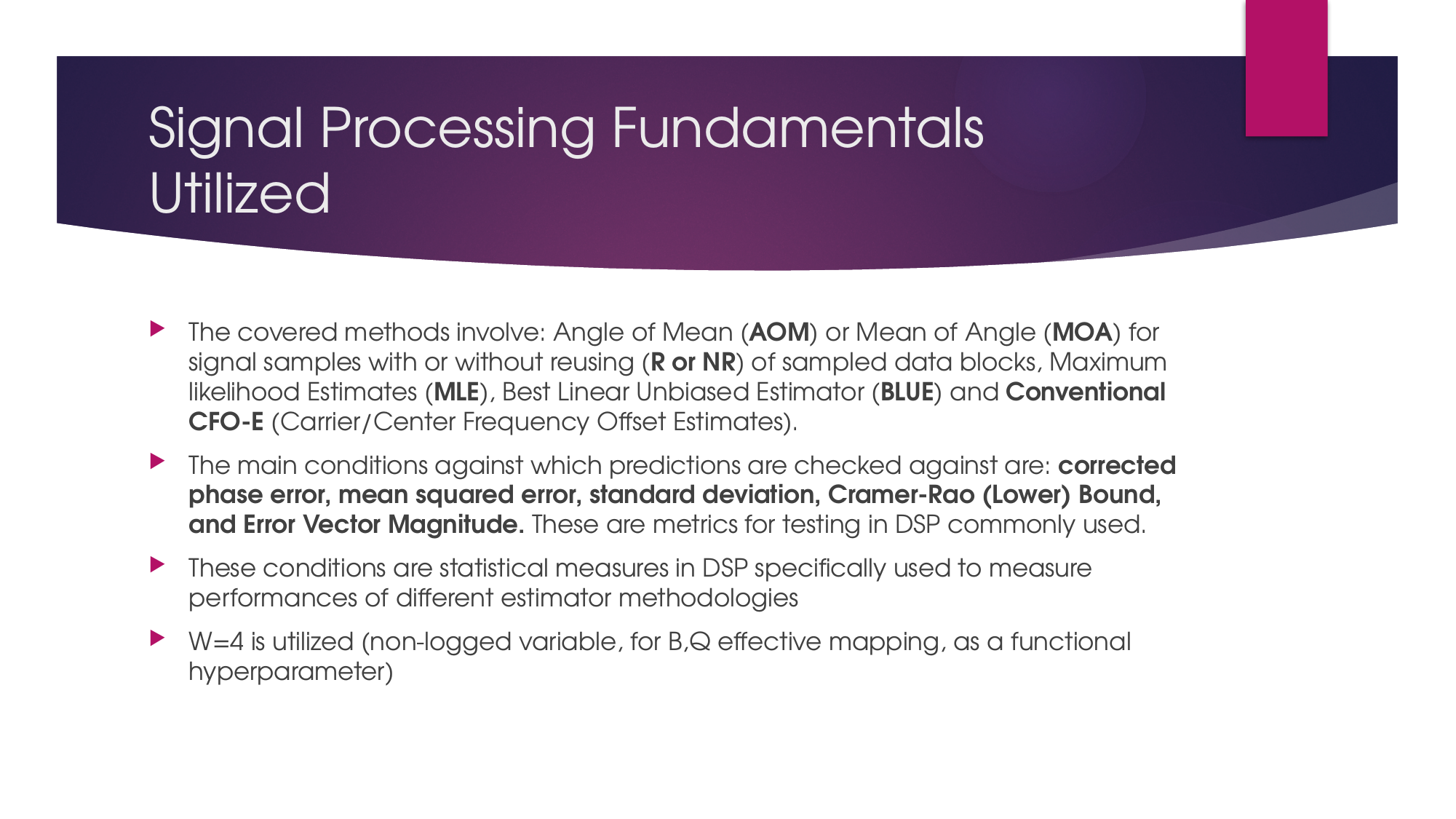

# Signal Processing Fundamentals Utilized
The covered methods involve: Angle of Mean (AOM) or Mean of Angle (MOA) for signal samples with or without reusing (R or NR) of sampled data blocks, Maximum likelihood Estimates (MLE), Best Linear Unbiased Estimator (BLUE) and Conventional CFO-E (Carrier/Center Frequency Offset Estimates).
The main conditions against which predictions are checked against are: corrected phase error, mean squared error, standard deviation, Cramer-Rao (Lower) Bound, and Error Vector Magnitude. These are metrics for testing in DSP commonly used.
These conditions are statistical measures in DSP specifically used to measure performances of different estimator methodologies
W=4 is utilized (non-logged variable, for B,Q effective mapping, as a functional hyperparameter)